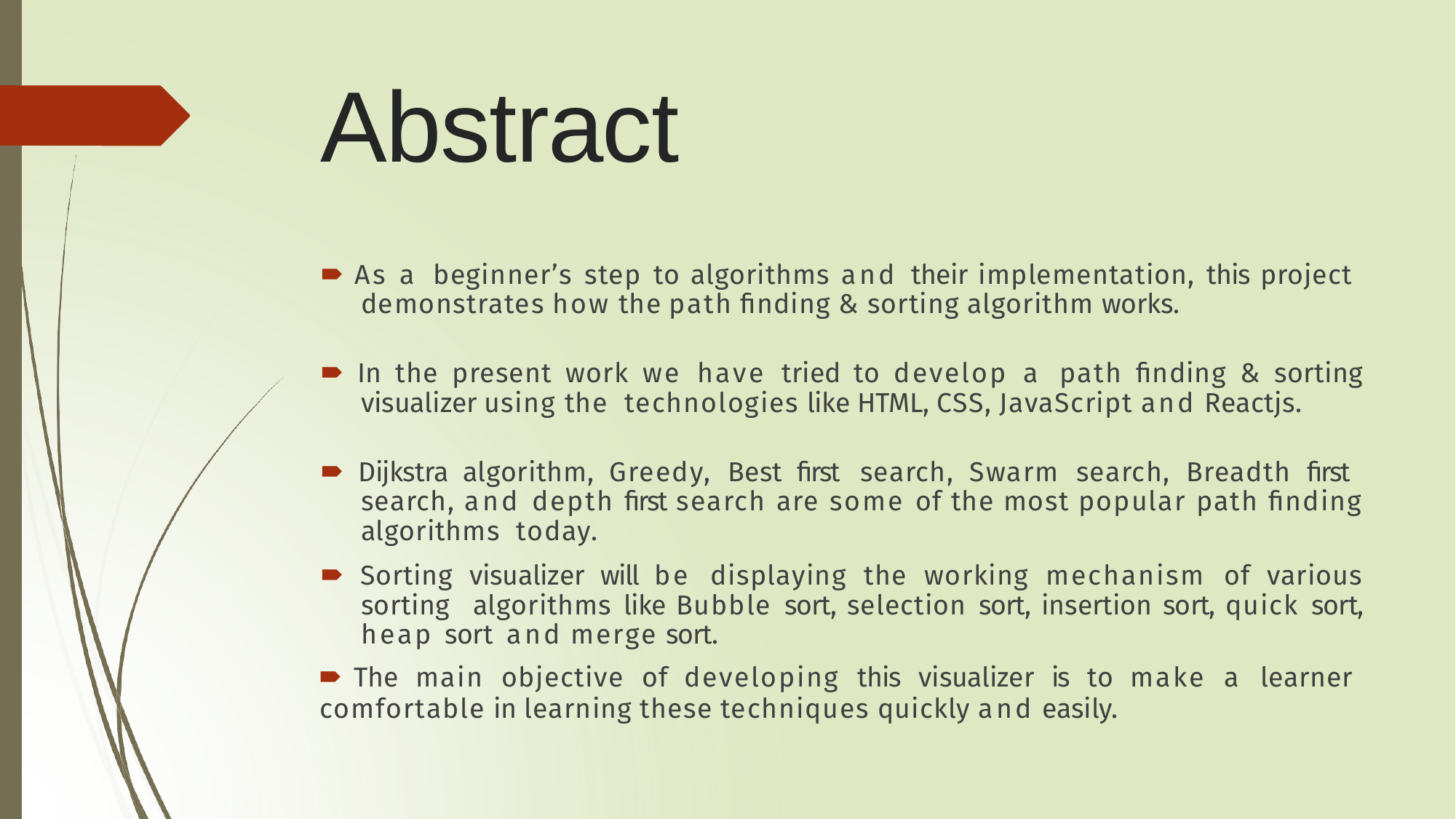

# Abstract

🠶 As a beginner’s step to algorithms and their implementation, this project  demonstrates how the path finding & sorting algorithm works.

🠶 In the present work we have tried to develop a path finding & sorting visualizer using the  technologies like HTML, CSS, JavaScript and Reactjs.

🠶 Dijkstra algorithm, Greedy, Best first search, Swarm search, Breadth first  search, and depth first search are some of the most popular path finding algorithms  today.
🠶 Sorting visualizer will be displaying the working mechanism of various sorting  algorithms like Bubble sort, selection sort, insertion sort, quick sort, heap sort  and merge sort.
🠶 The main objective of  developing this visualizer is to  make a learner
comfortable in learning these techniques quickly and easily.